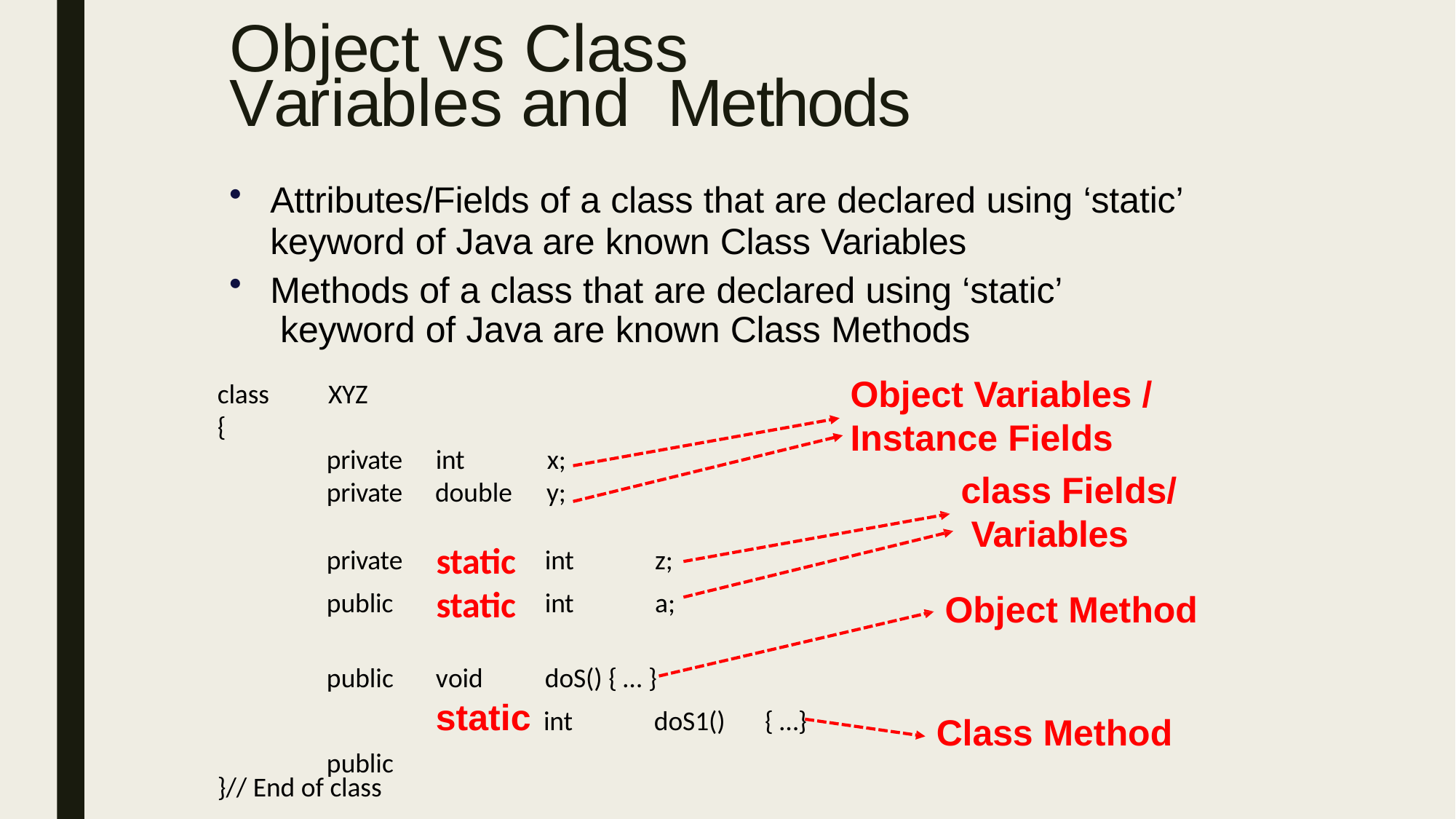

# Object vs Class Variables and  Methods
Attributes/Fields of a class that are declared using ‘static’
keyword of Java are known Class Variables
Methods of a class that are declared using ‘static’  keyword of Java are known Class Methods
Object Variables /
Instance Fields
class Fields/  Variables
class	XYZ
{
private
private

int	x;
double	y;

| private | static | int | z; |
| --- | --- | --- | --- |
| public | static | int | a; |
Object Method

public  public
void
doS() { … }
static int
doS1()	{ …}
Class Method

}// End of class